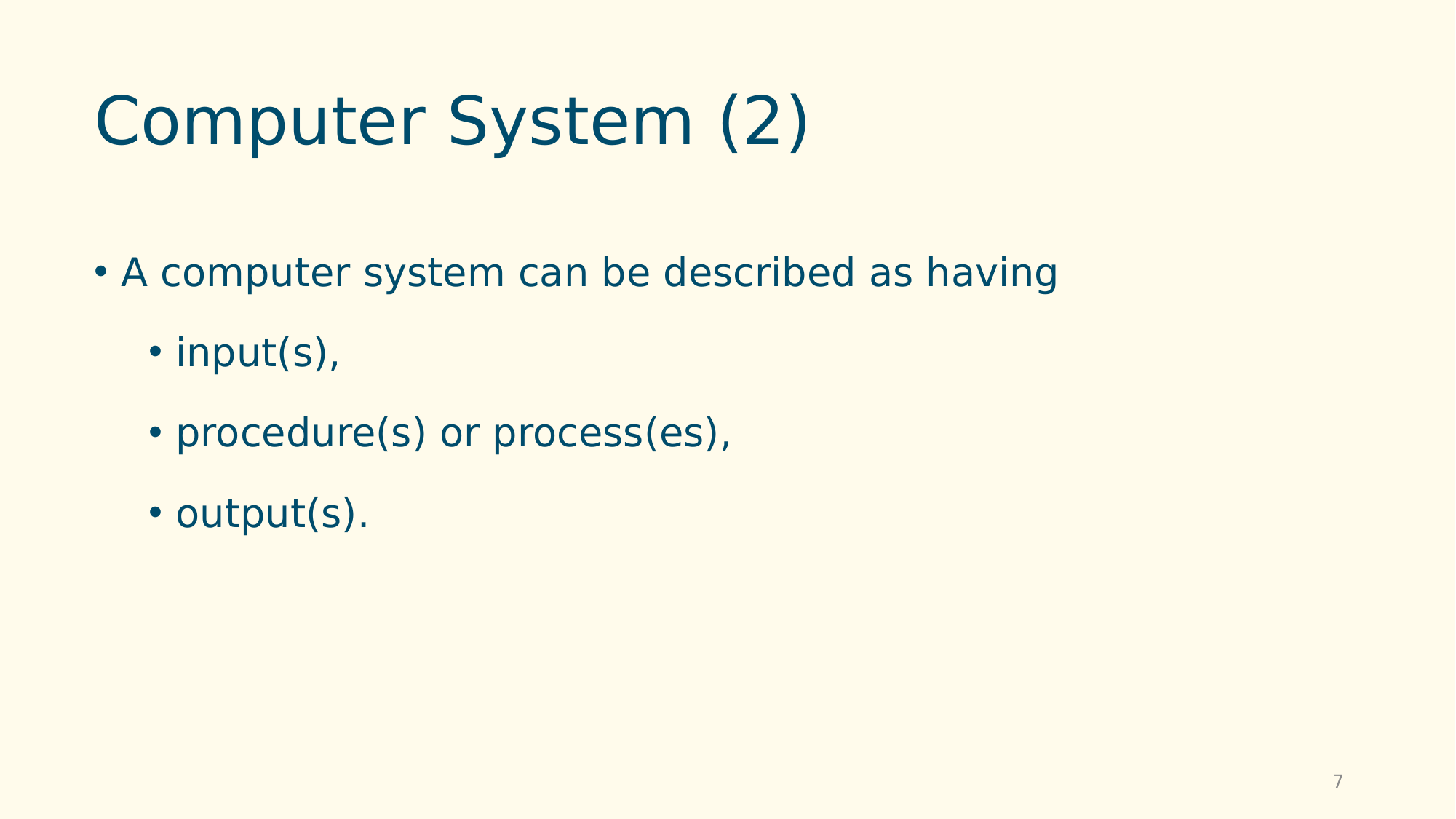

# Computer System (2)
A computer system can be described as having
input(s),
procedure(s) or process(es),
output(s).
7